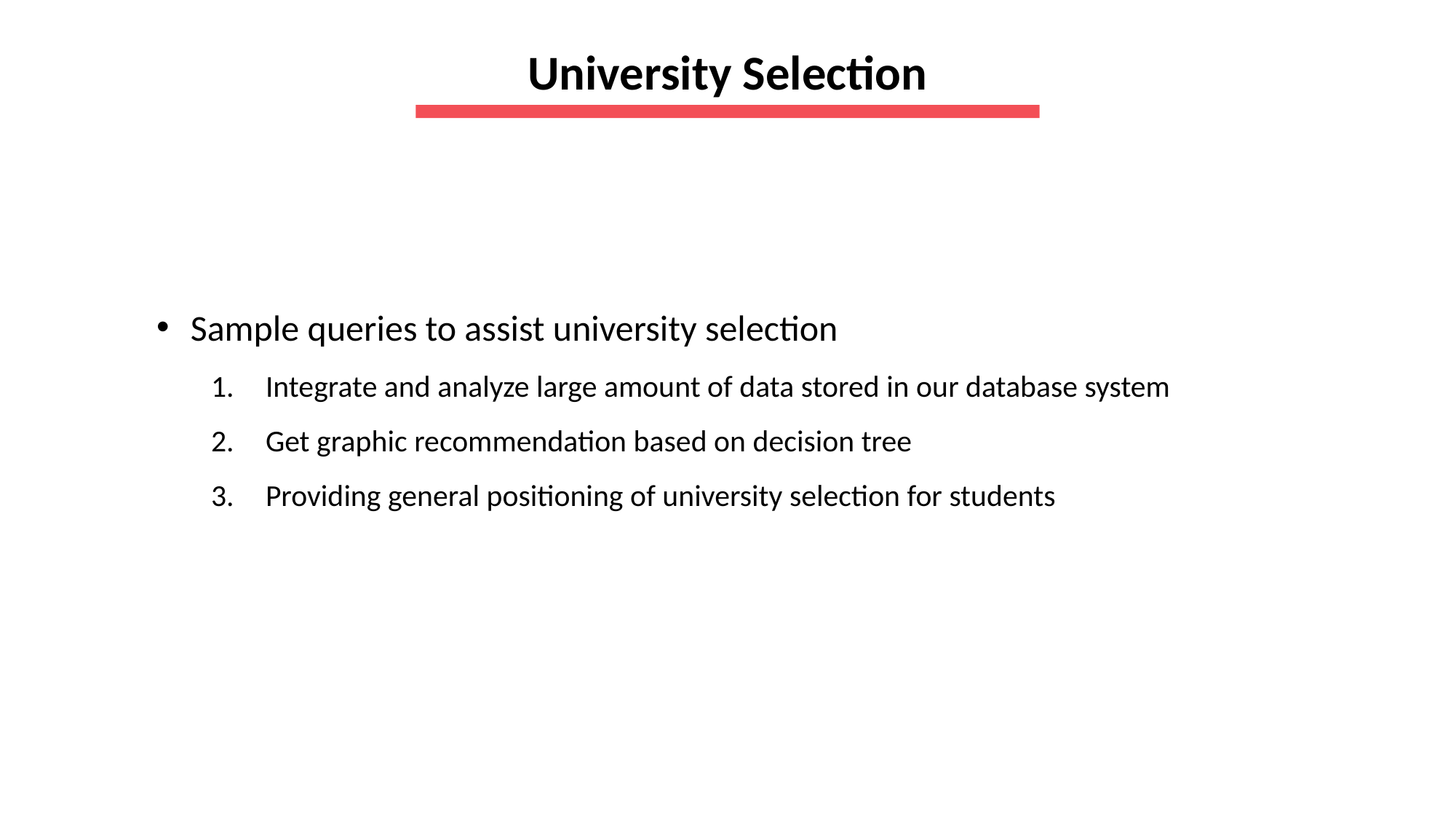

University Selection

Sample queries to assist university selection
Integrate and analyze large amount of data stored in our database system
Get graphic recommendation based on decision tree
Providing general positioning of university selection for students